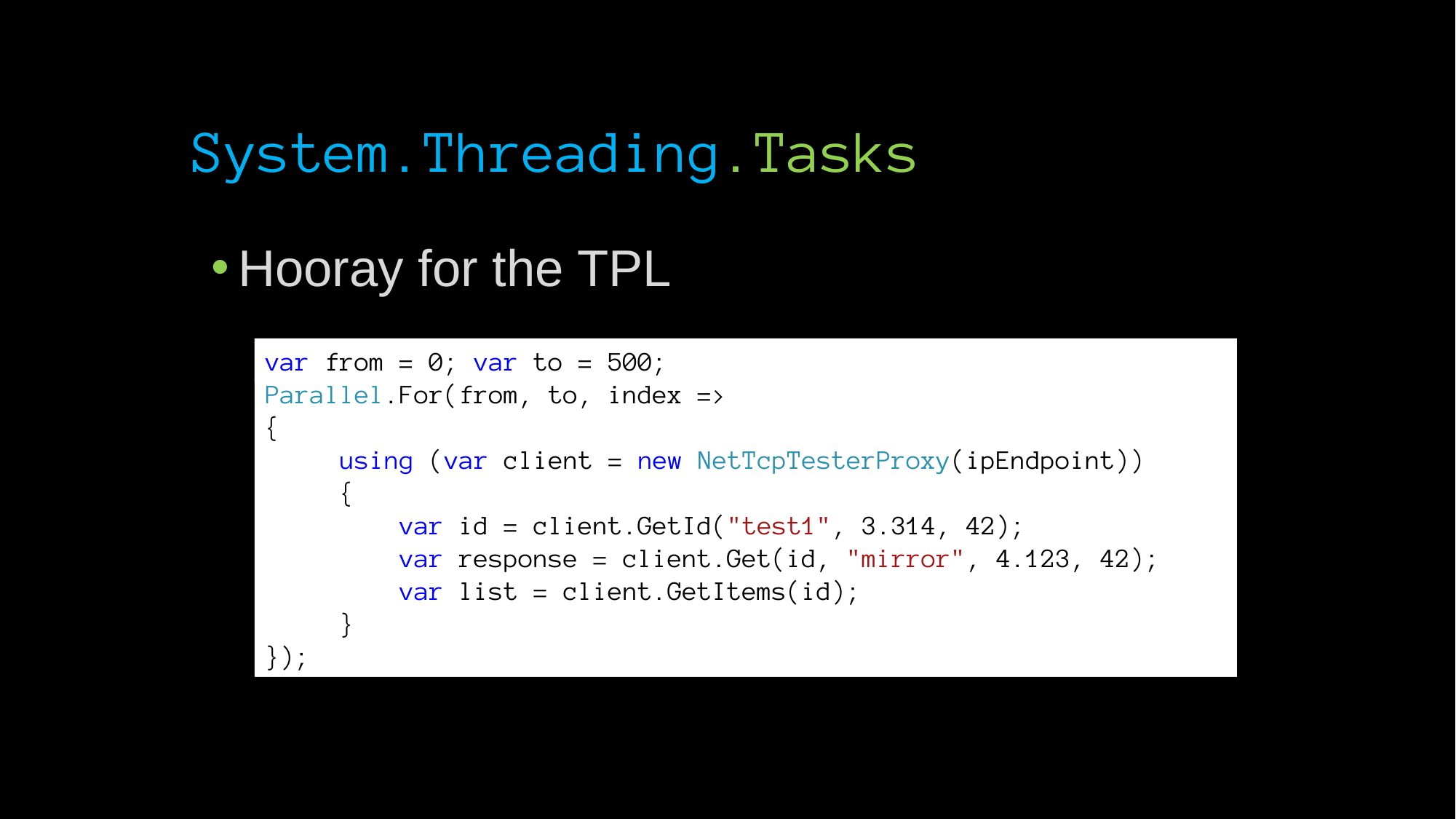

# System.Threading.Tasks
Hooray for the TPL
var from = 0; var to = 500;
Parallel.For(from, to, index =>
{
     using (var client = new NetTcpTesterProxy(ipEndpoint))
     {
         var id = client.GetId("test1", 3.314, 42);
         var response = client.Get(id, "mirror", 4.123, 42);
         var list = client.GetItems(id);
     }
});
var tasks = new List<Task>();
foreach (var node in NodeServers)
{
     NodeServer nodeInstance = node; //local ref to node
     tasks.Add(Task.Factory.StartNew(() =>
     {
         //do some work in parallel with nodeInstance
     }));
}
Task.WaitAll(tasks.ToArray(), 600000); //wait up to ten minutes
Task.Factory.StartNew(SendMessages);